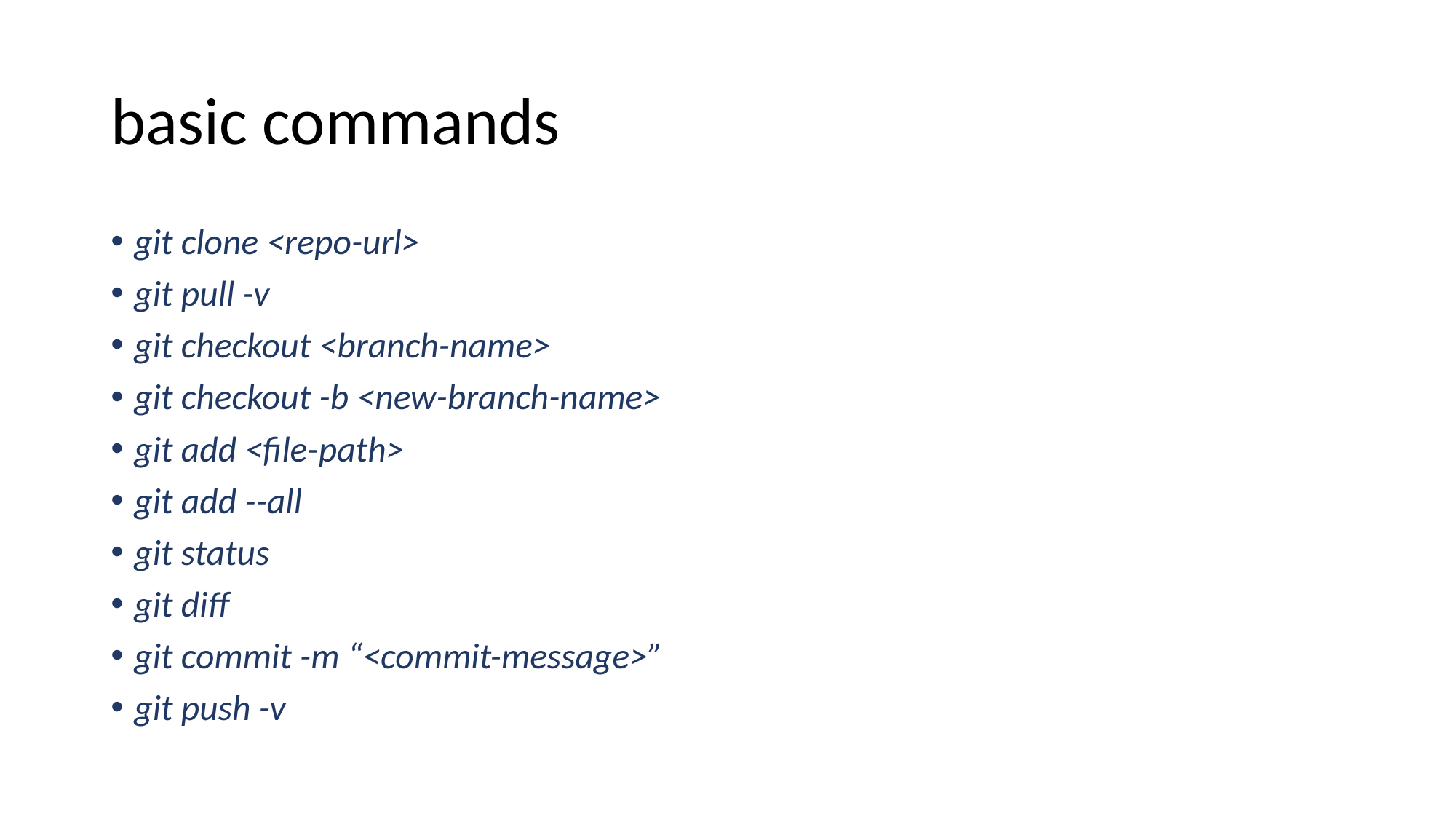

# basic commands
git clone <repo-url>
git pull -v
git checkout <branch-name>
git checkout -b <new-branch-name>
git add <file-path>
git add --all
git status
git diff
git commit -m “<commit-message>”
git push -v